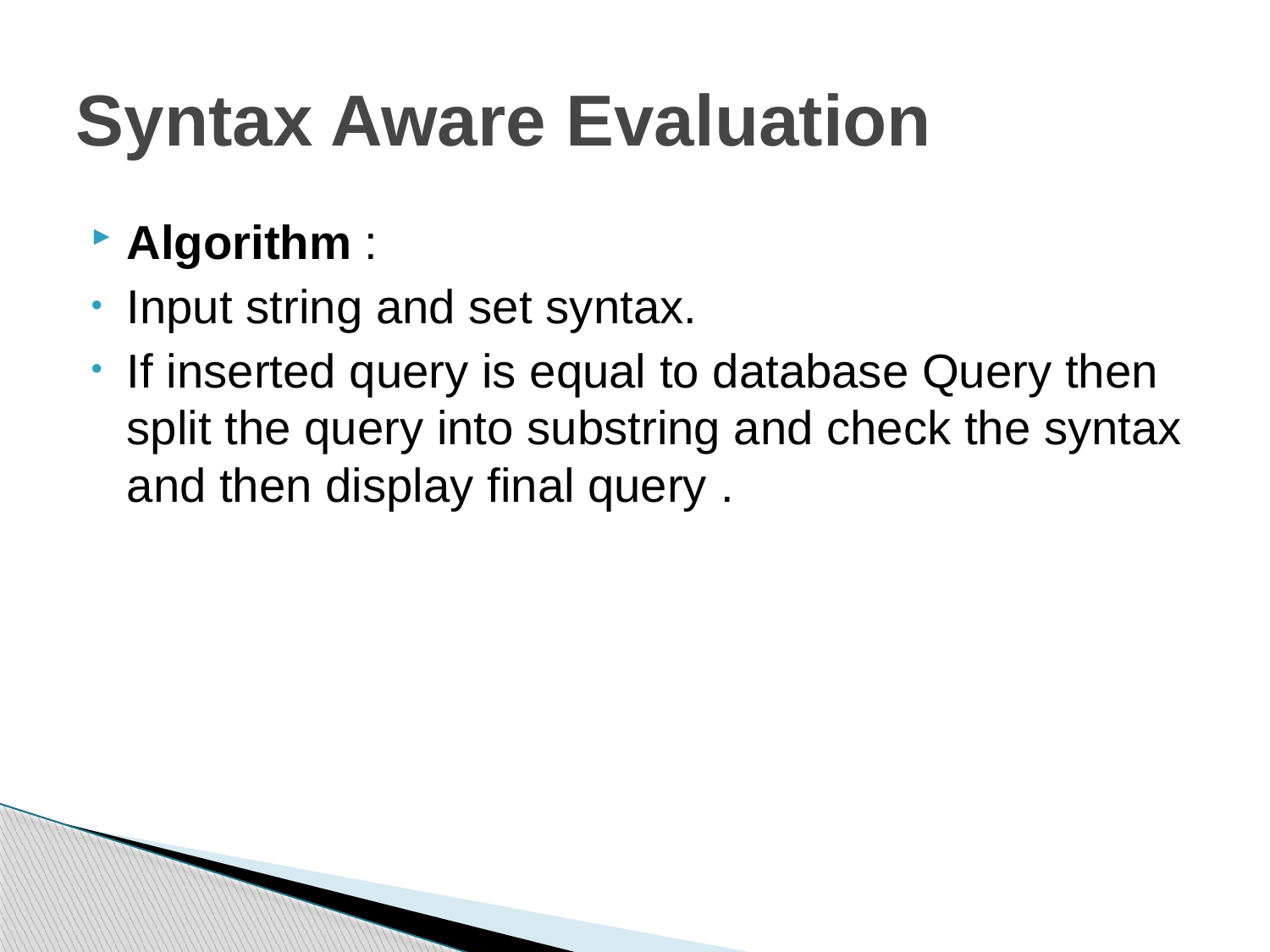

# Syntax Aware Evaluation
Algorithm :
Input string and set syntax.
If inserted query is equal to database Query then split the query into substring and check the syntax and then display final query .